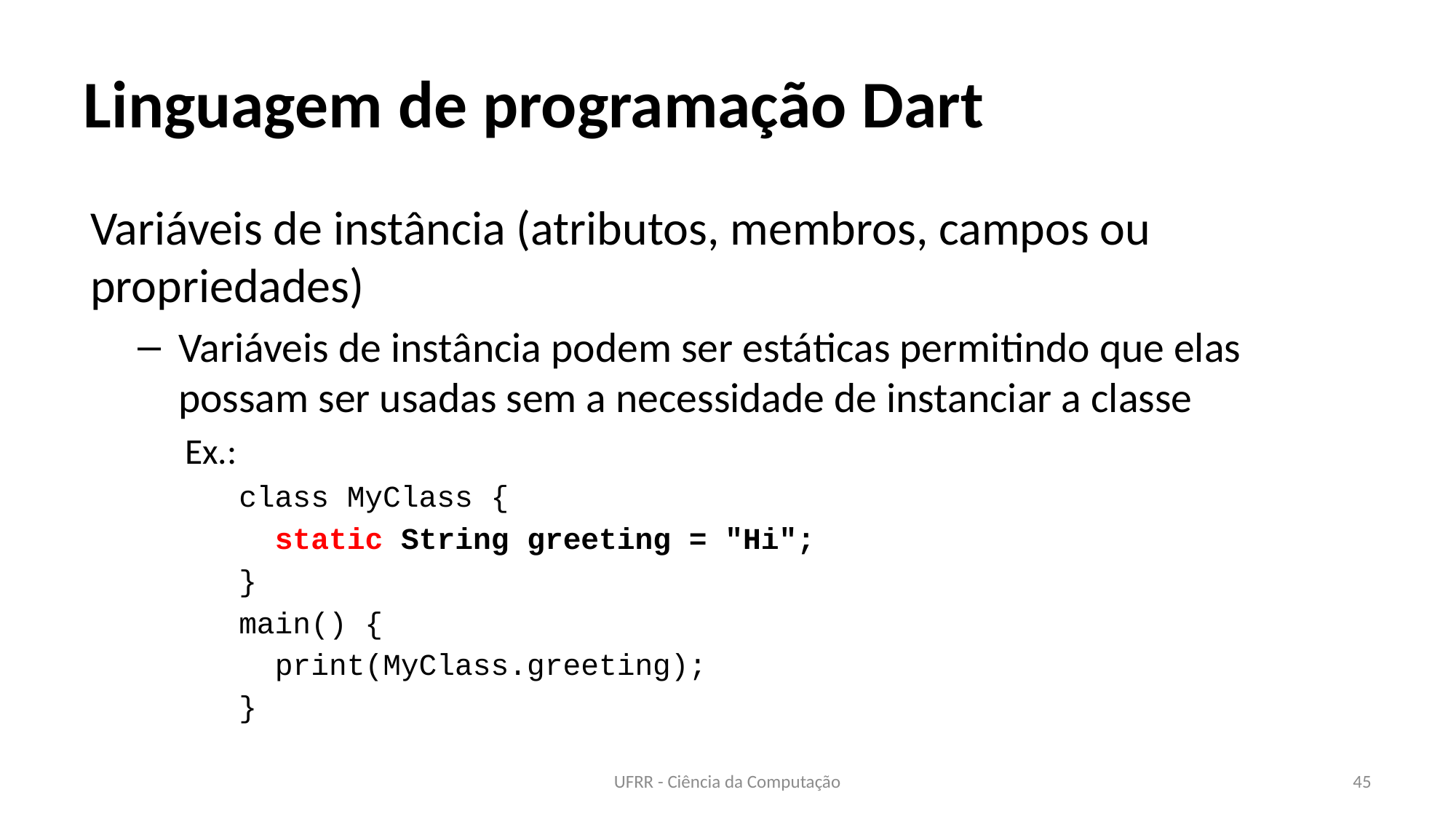

# Linguagem de programação Dart
Variáveis de instância (atributos, membros, campos ou propriedades)
Variáveis de instância podem ser estáticas permitindo que elas possam ser usadas sem a necessidade de instanciar a classe
Ex.:
class MyClass {
  static String greeting = "Hi";
}
main() {
  print(MyClass.greeting);
}
UFRR - Ciência da Computação
45